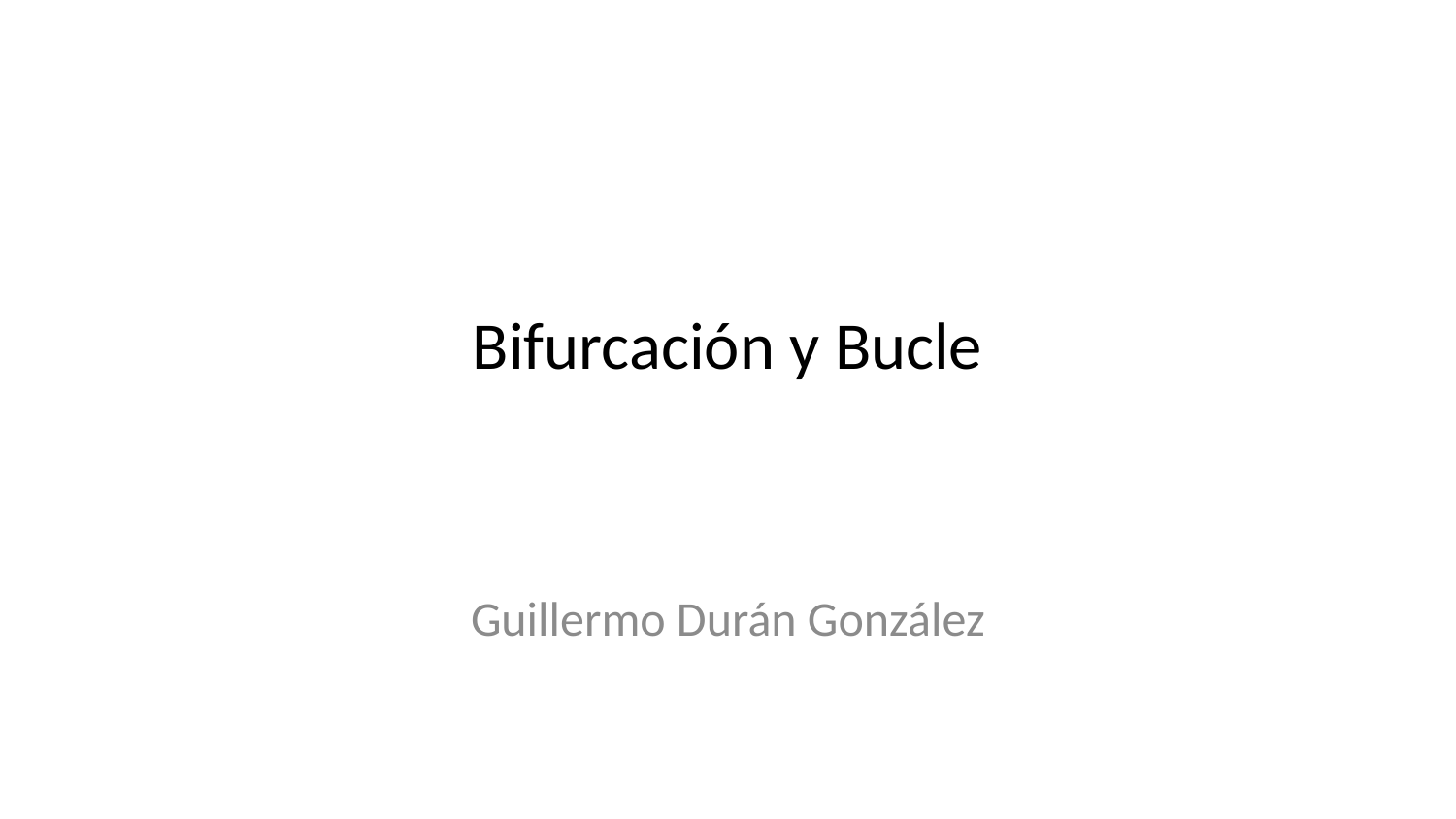

# Bifurcación y Bucle
Guillermo Durán González